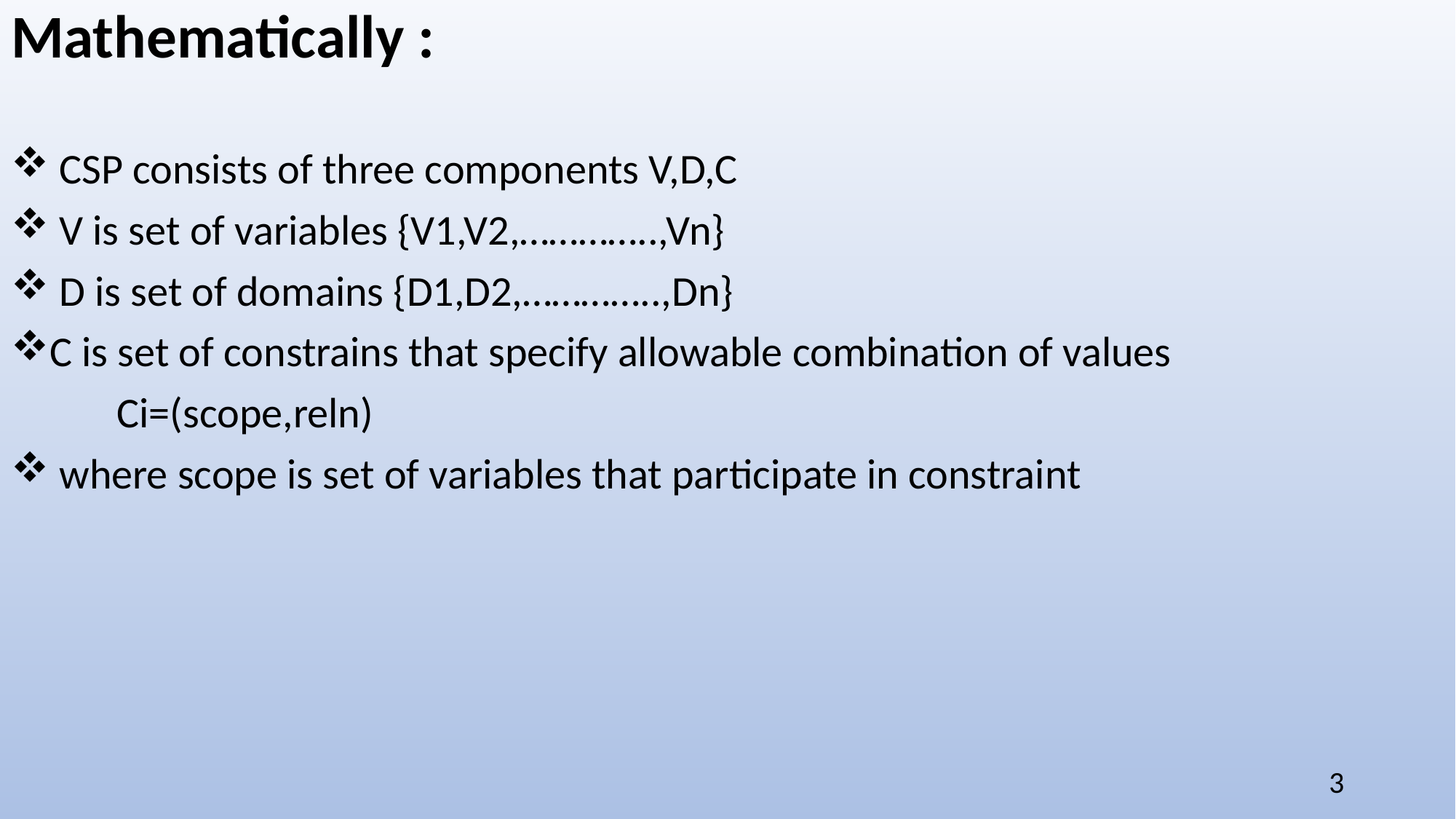

Mathematically :

 CSP consists of three components V,D,C
 V is set of variables {V1,V2,…………..,Vn}
 D is set of domains {D1,D2,…………..,Dn}
C is set of constrains that specify allowable combination of values
           Ci=(scope,reln)
 where scope is set of variables that participate in constraint

3